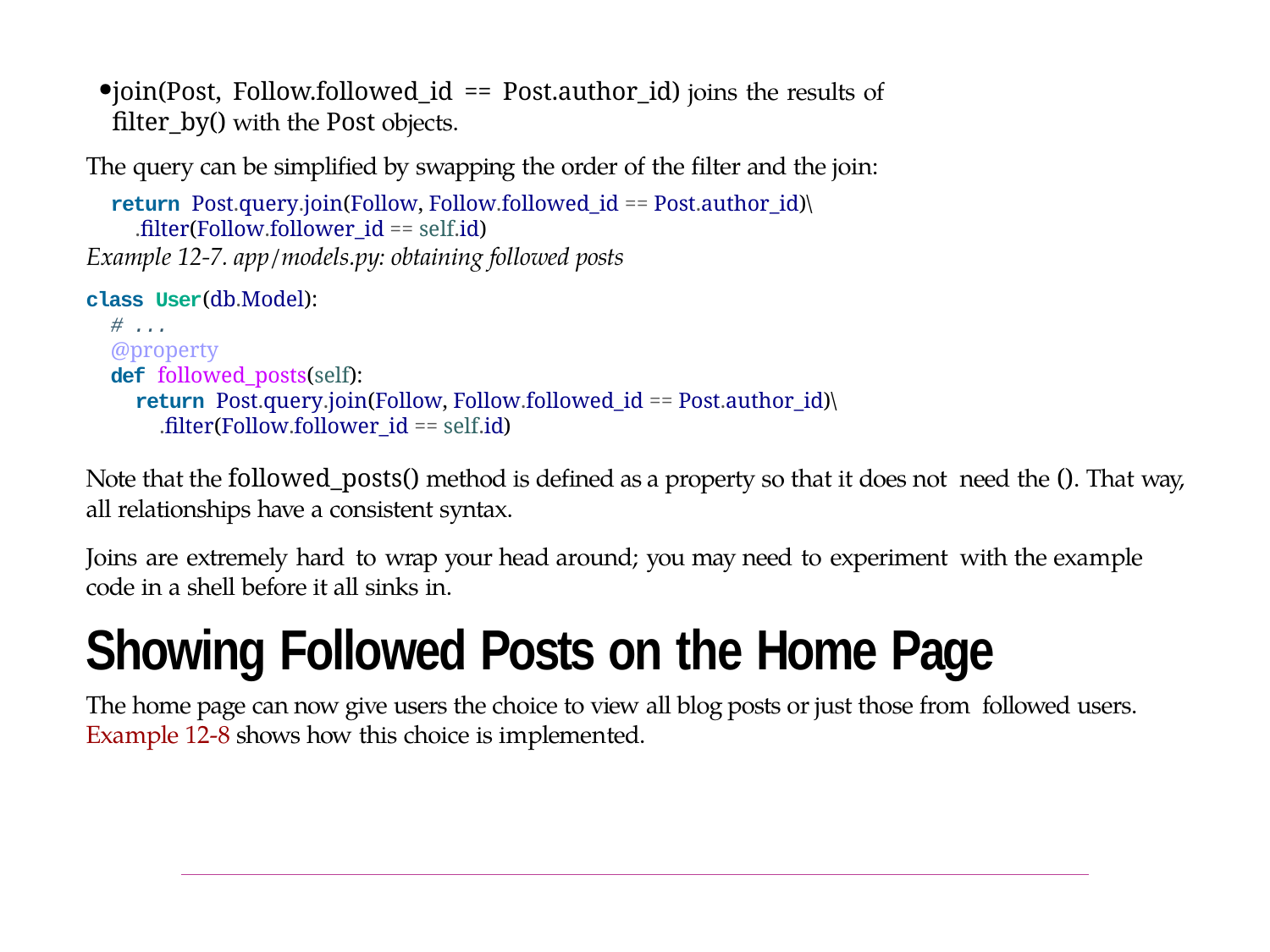

join(Post, Follow.followed_id == Post.author_id) joins the results of
filter_by() with the Post objects.
The query can be simplified by swapping the order of the filter and the join:
return Post.query.join(Follow, Follow.followed_id == Post.author_id)\
.filter(Follow.follower_id == self.id)
Example 12-7. app/models.py: obtaining followed posts
class User(db.Model):
# ...
@property
def followed_posts(self):
return Post.query.join(Follow, Follow.followed_id == Post.author_id)\
.filter(Follow.follower_id == self.id)

Note that the followed_posts() method is defined as a property so that it does not  need the (). That way, all relationships have a consistent syntax.
Joins are extremely hard  to wrap your head around; you may need to experiment  with the example code in a shell before it all sinks in.
Showing Followed Posts on the Home Page
The home page can now give users the choice to view all blog posts or just those from  followed users. Example 12-8 shows how this choice is implemented.